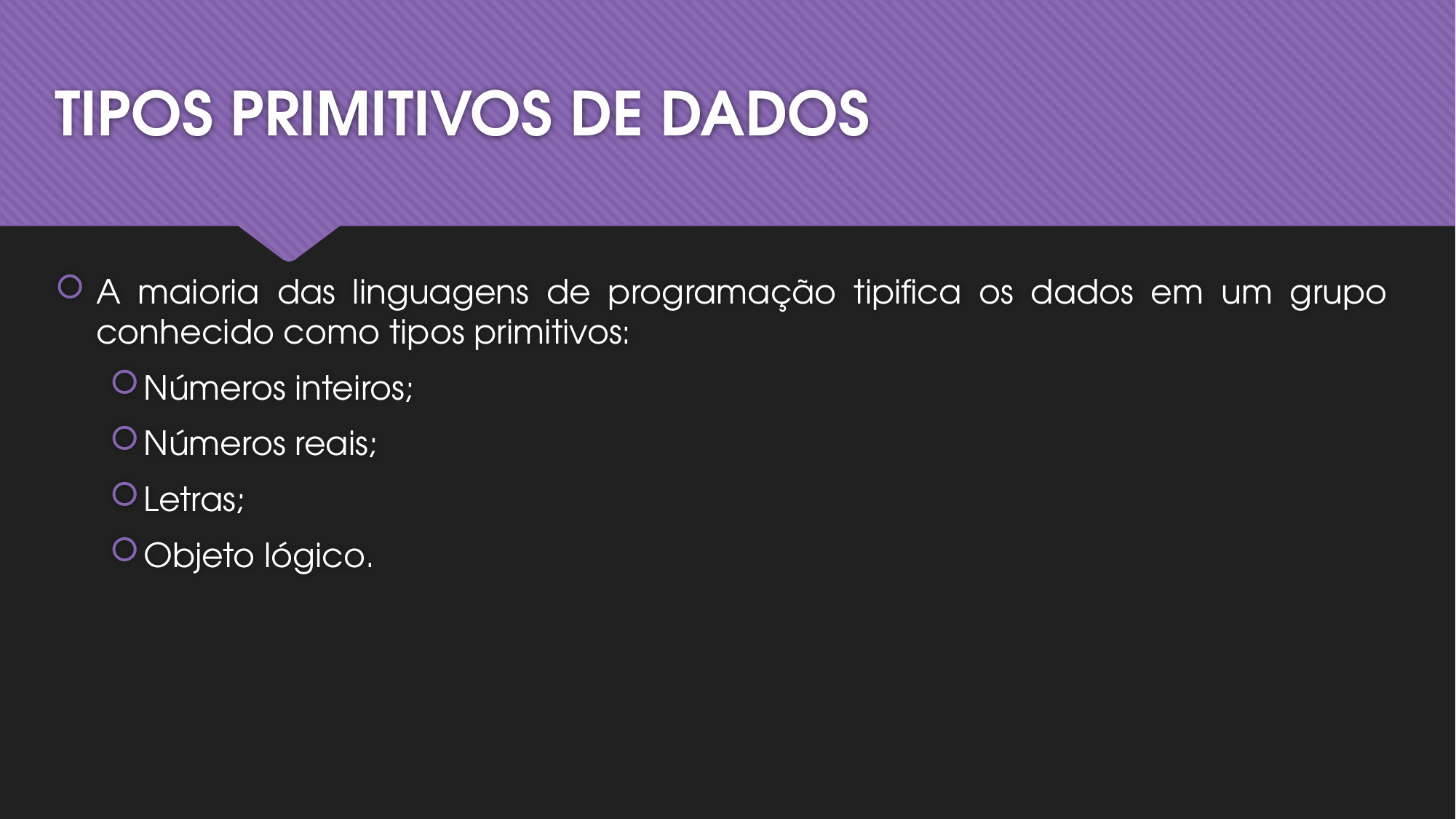

# TIPOS PRIMITIVOS DE DADOS
A maioria das linguagens de programação tipifica os dados em um grupo conhecido como tipos primitivos:
Números inteiros;
Números reais;
Letras;
Objeto lógico.